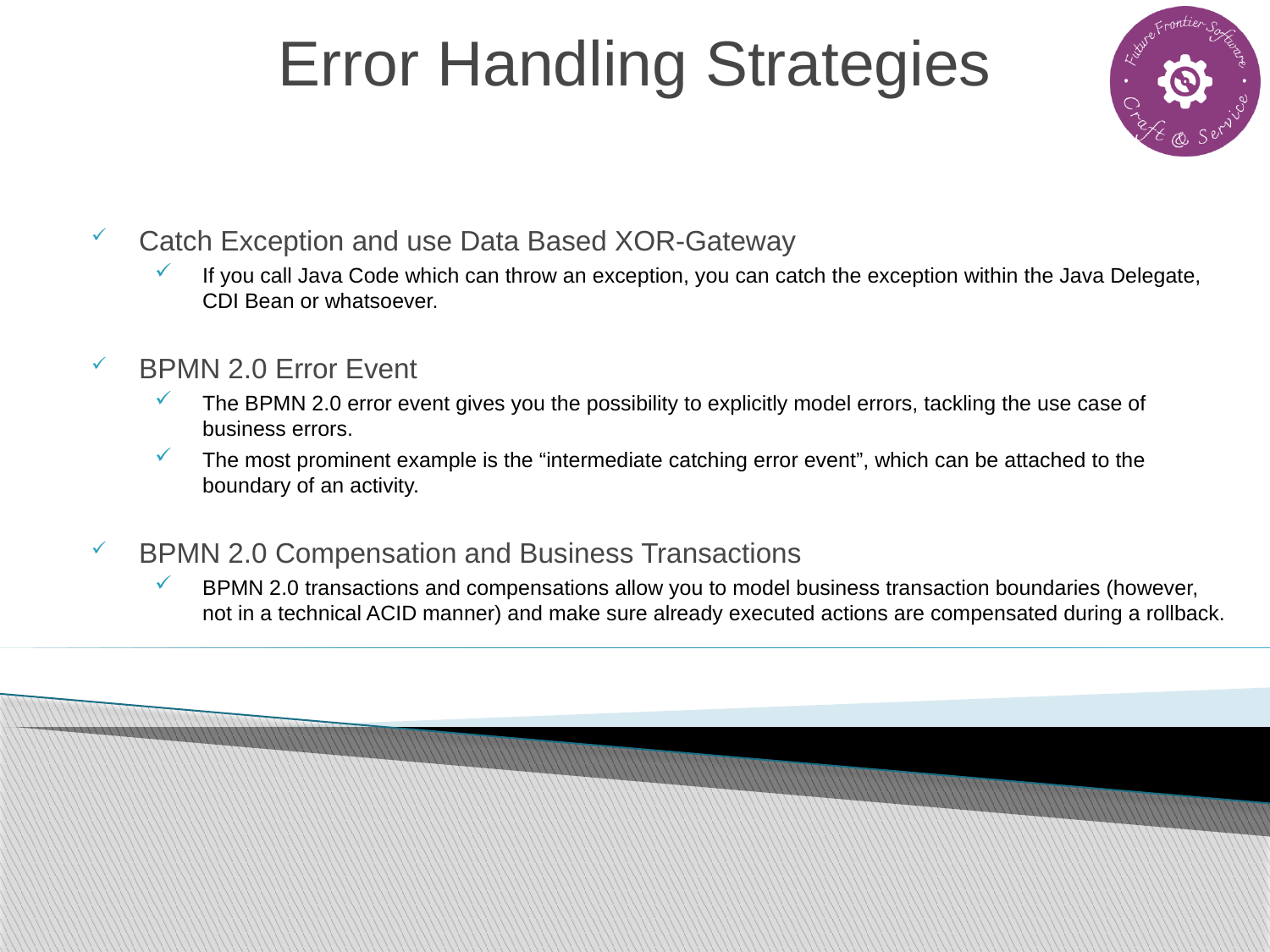

# Error Handling Strategies
Catch Exception and use Data Based XOR-Gateway
If you call Java Code which can throw an exception, you can catch the exception within the Java Delegate, CDI Bean or whatsoever.

BPMN 2.0 Error Event
The BPMN 2.0 error event gives you the possibility to explicitly model errors, tackling the use case of business errors.
The most prominent example is the “intermediate catching error event”, which can be attached to the boundary of an activity.

BPMN 2.0 Compensation and Business Transactions
BPMN 2.0 transactions and compensations allow you to model business transaction boundaries (however, not in a technical ACID manner) and make sure already executed actions are compensated during a rollback.